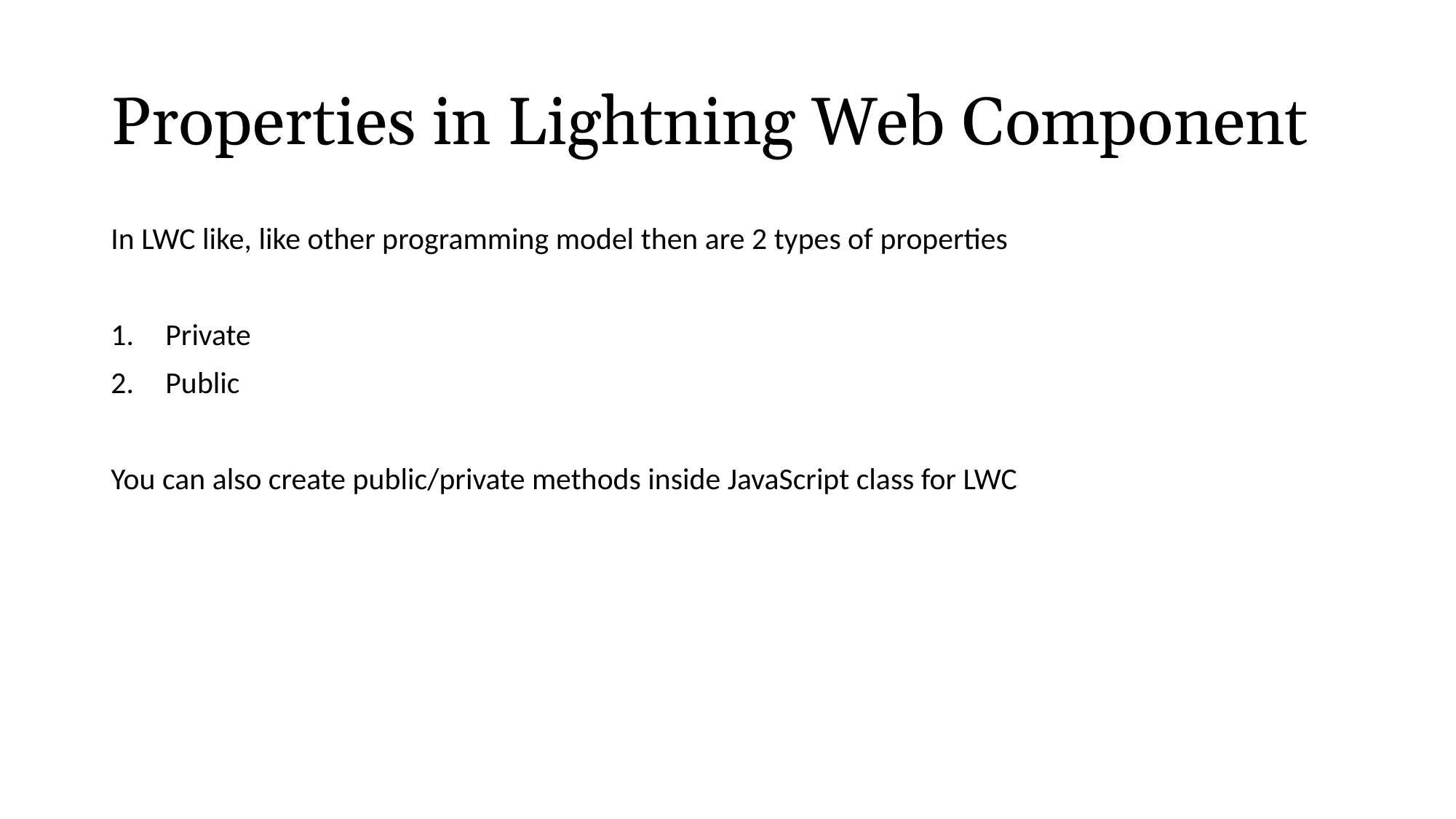

# Properties in Lightning Web Component
In LWC like, like other programming model then are 2 types of properties

Private
Public

You can also create public/private methods inside JavaScript class for LWC